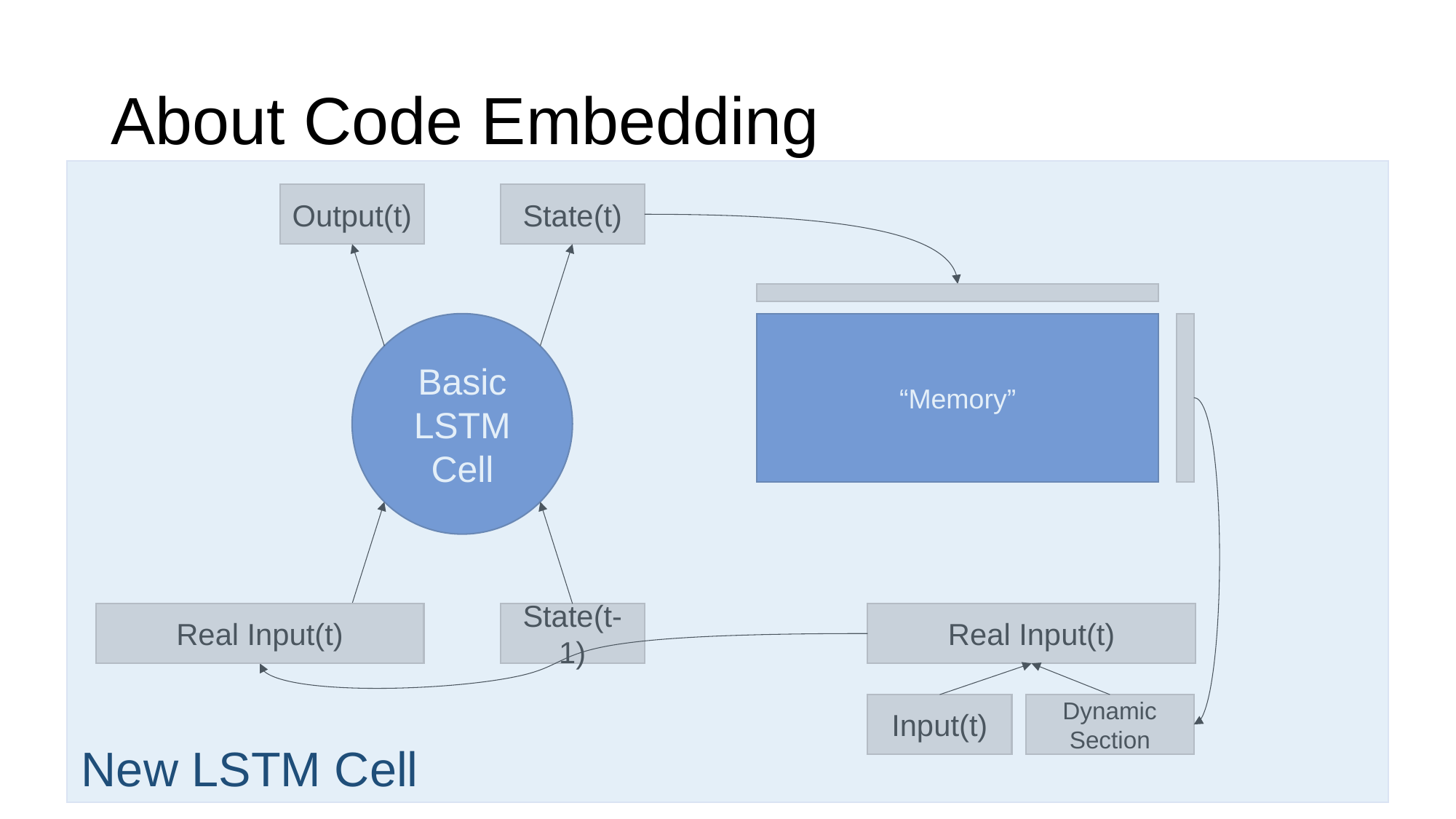

# About Code Embedding

Output(t)
State(t)

Basic
LSTM
Cell
“Memory”

Real Input(t)
Input(t)
Real Input(t)
State(t-1)
Input(t)
Dynamic
Section
New LSTM Cell